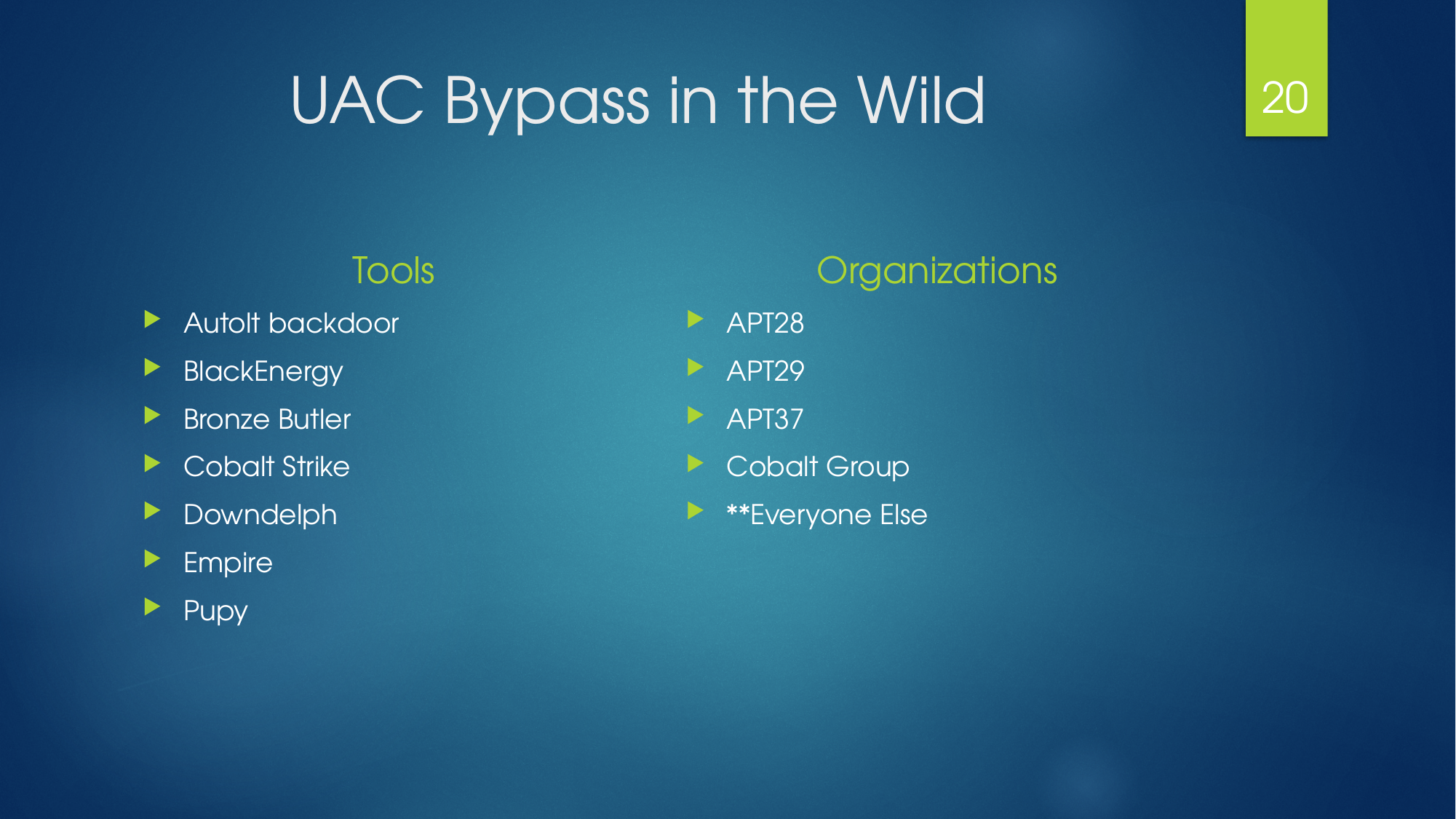

20
# UAC Bypass in the Wild
Tools
Organizations
Autolt backdoor
BlackEnergy
Bronze Butler
Cobalt Strike
Downdelph
Empire
Pupy

APT28
APT29
APT37
Cobalt Group
**Everyone Else